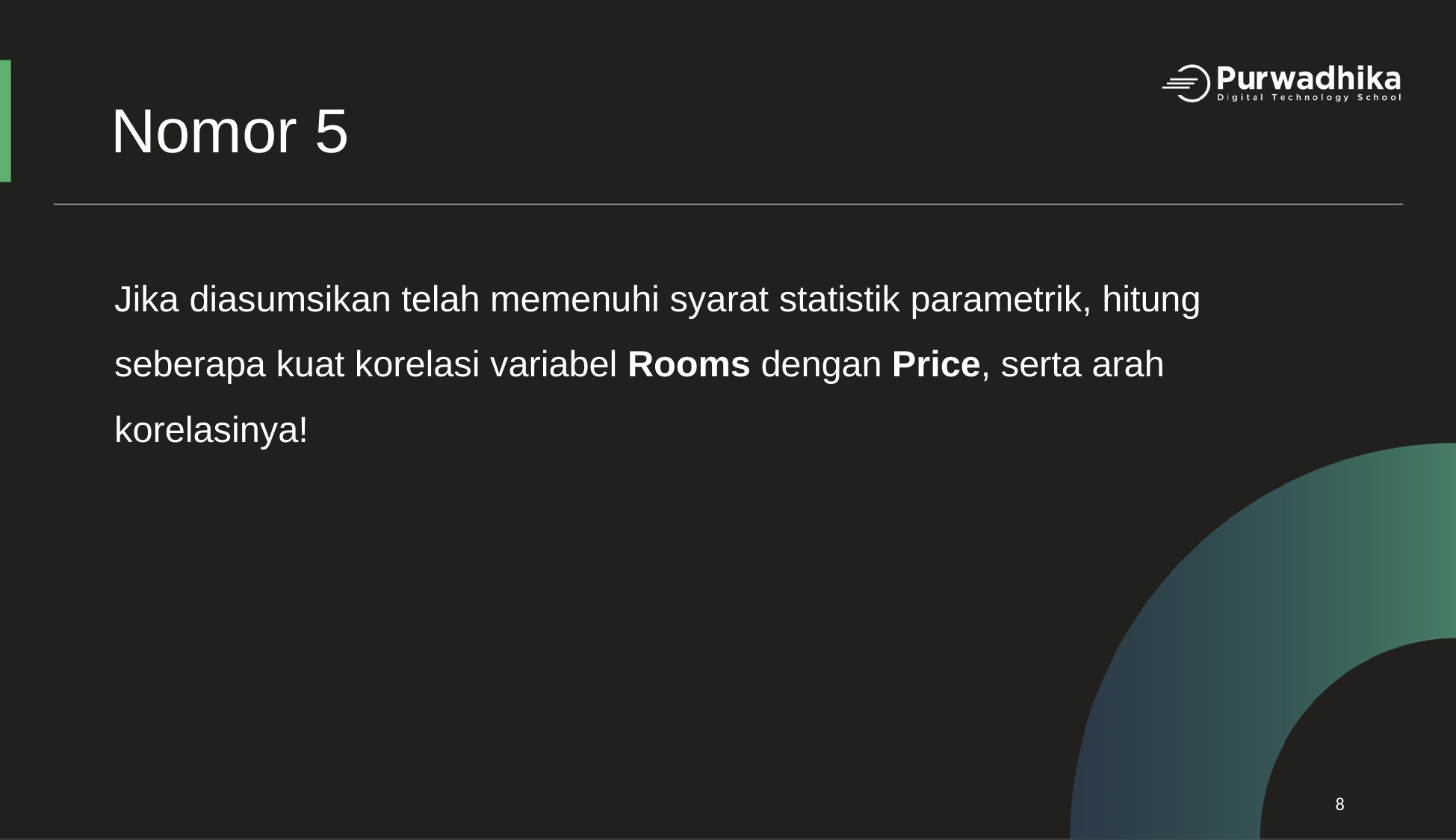

Nomor 5
Jika diasumsikan telah memenuhi syarat statistik parametrik, hitung seberapa kuat korelasi variabel Rooms dengan Price, serta arah korelasinya!